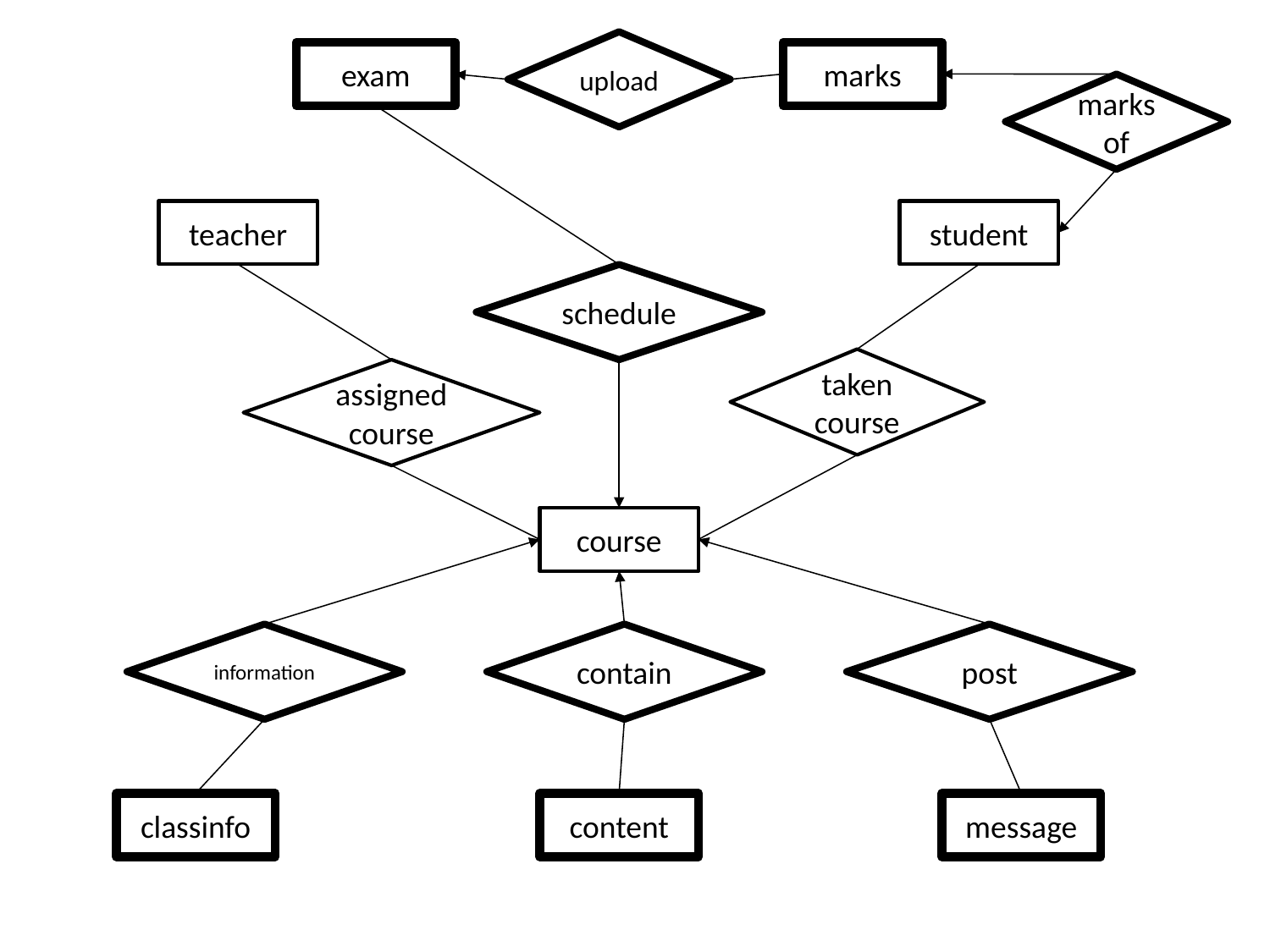

upload
exam
marks
marksof
teacher
student
schedule
taken
course
assigned
course
course
information
contain
post
classinfo
content
message